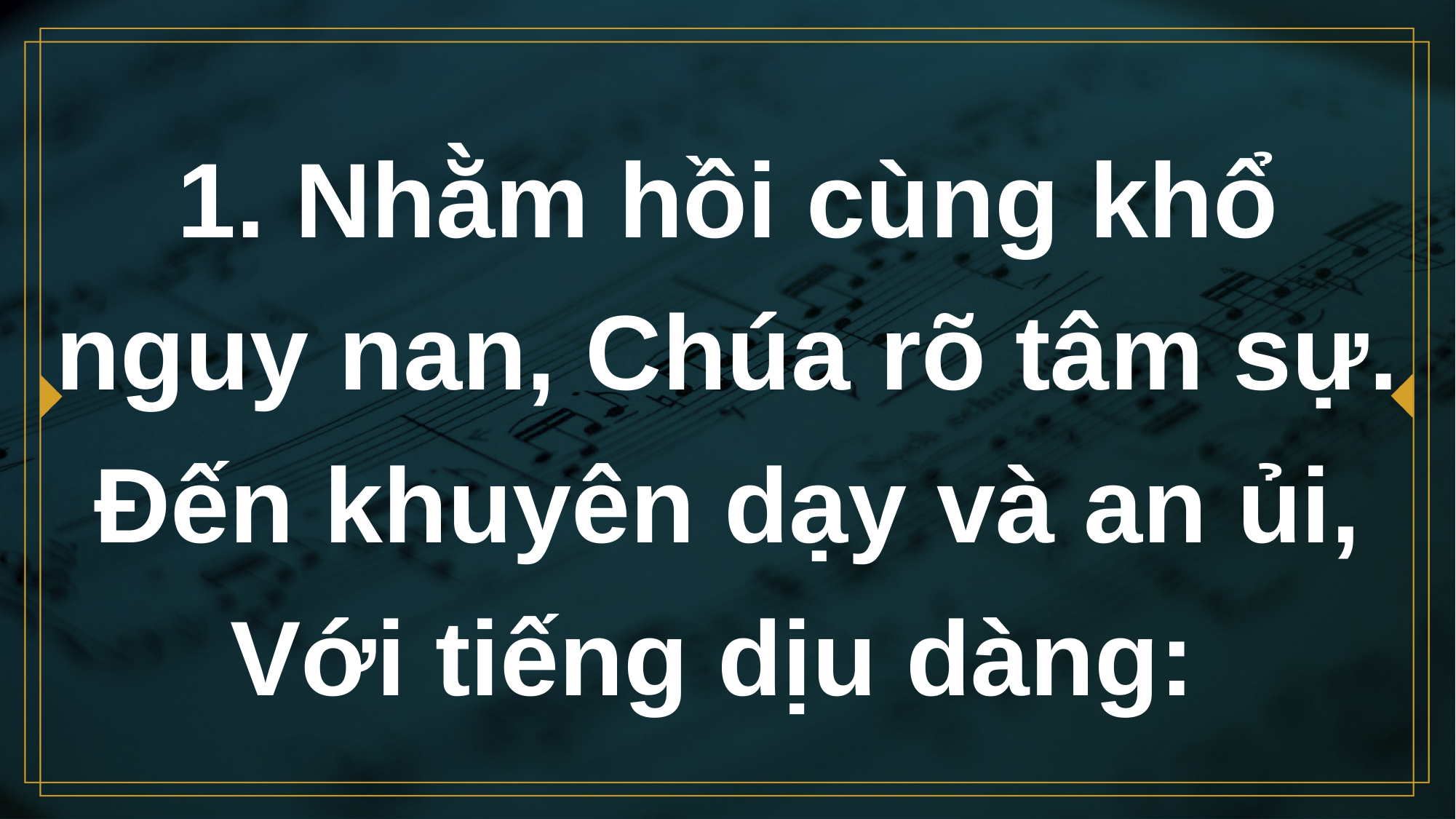

# 1. Nhằm hồi cùng khổ nguy nan, Chúa rõ tâm sự. Đến khuyên dạy và an ủi, Với tiếng dịu dàng: